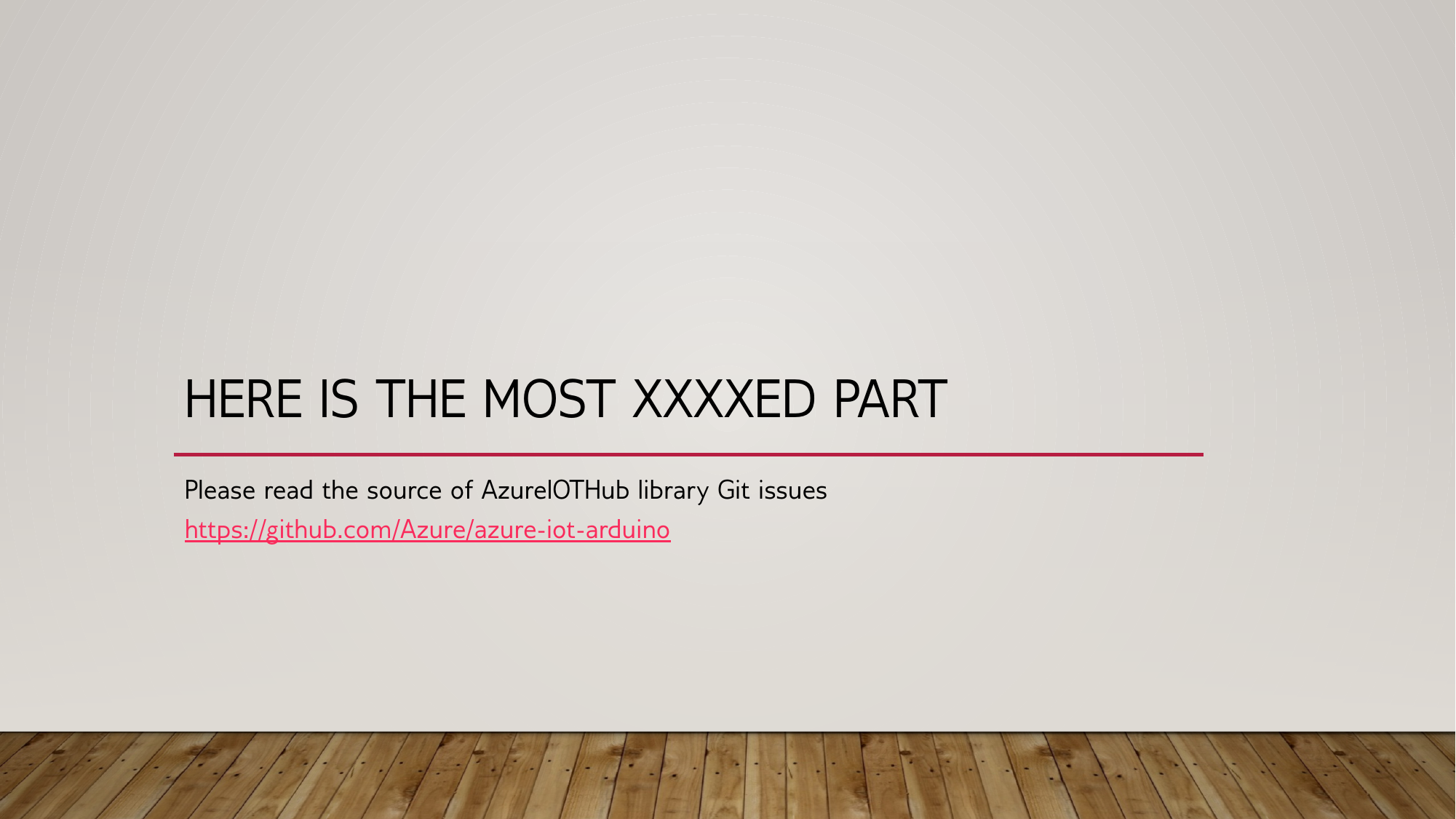

# Here is the most xxxxed part
Please read the source of AzureIOTHub library Git issues
https://github.com/Azure/azure-iot-arduino